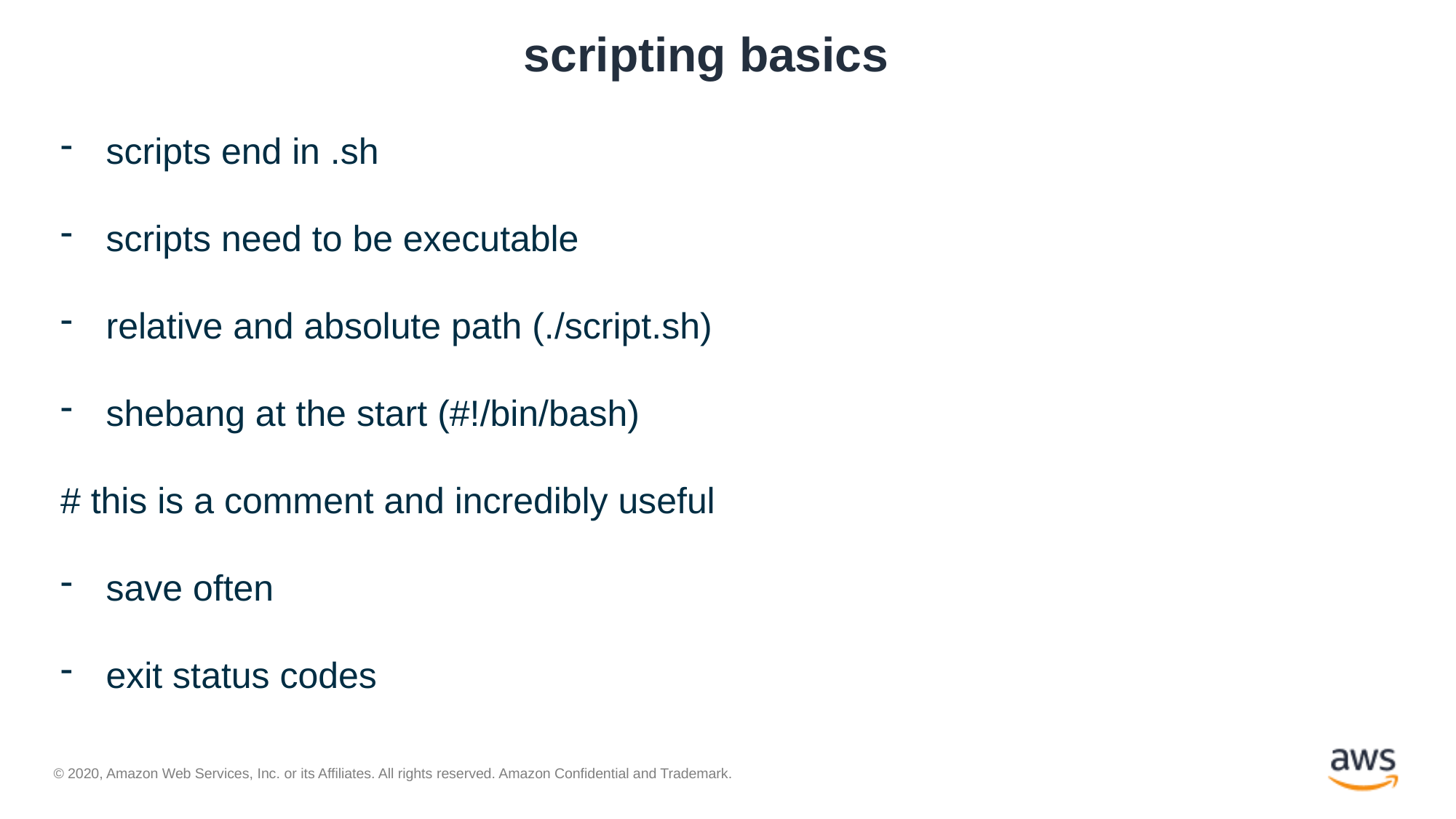

# scripting basics
scripts end in .sh

scripts need to be executable

relative and absolute path (./script.sh)

shebang at the start (#!/bin/bash)

# this is a comment and incredibly useful

save often

exit status codes